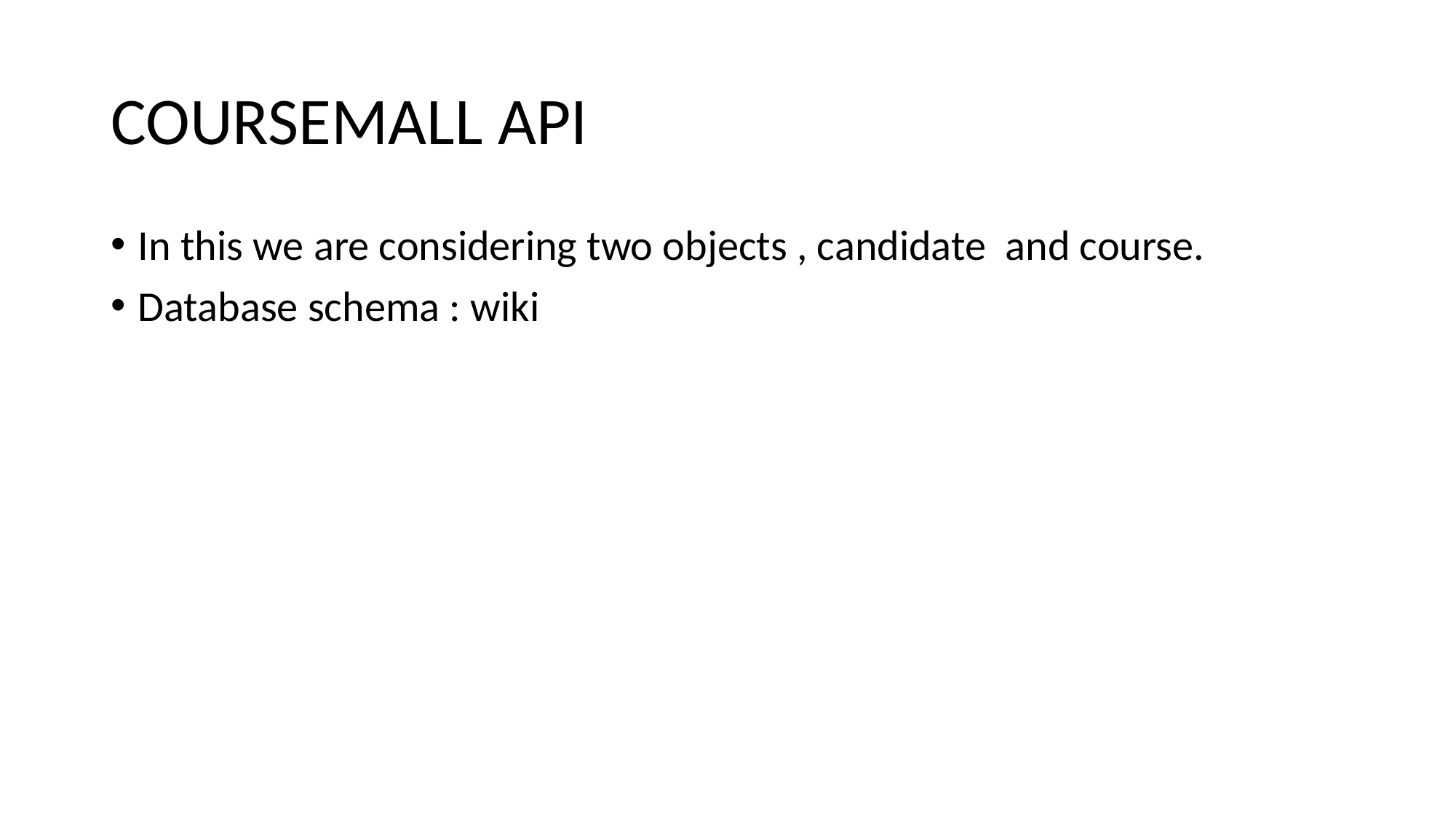

# COURSEMALL API
In this we are considering two objects , candidate  and course.
Database schema : wiki